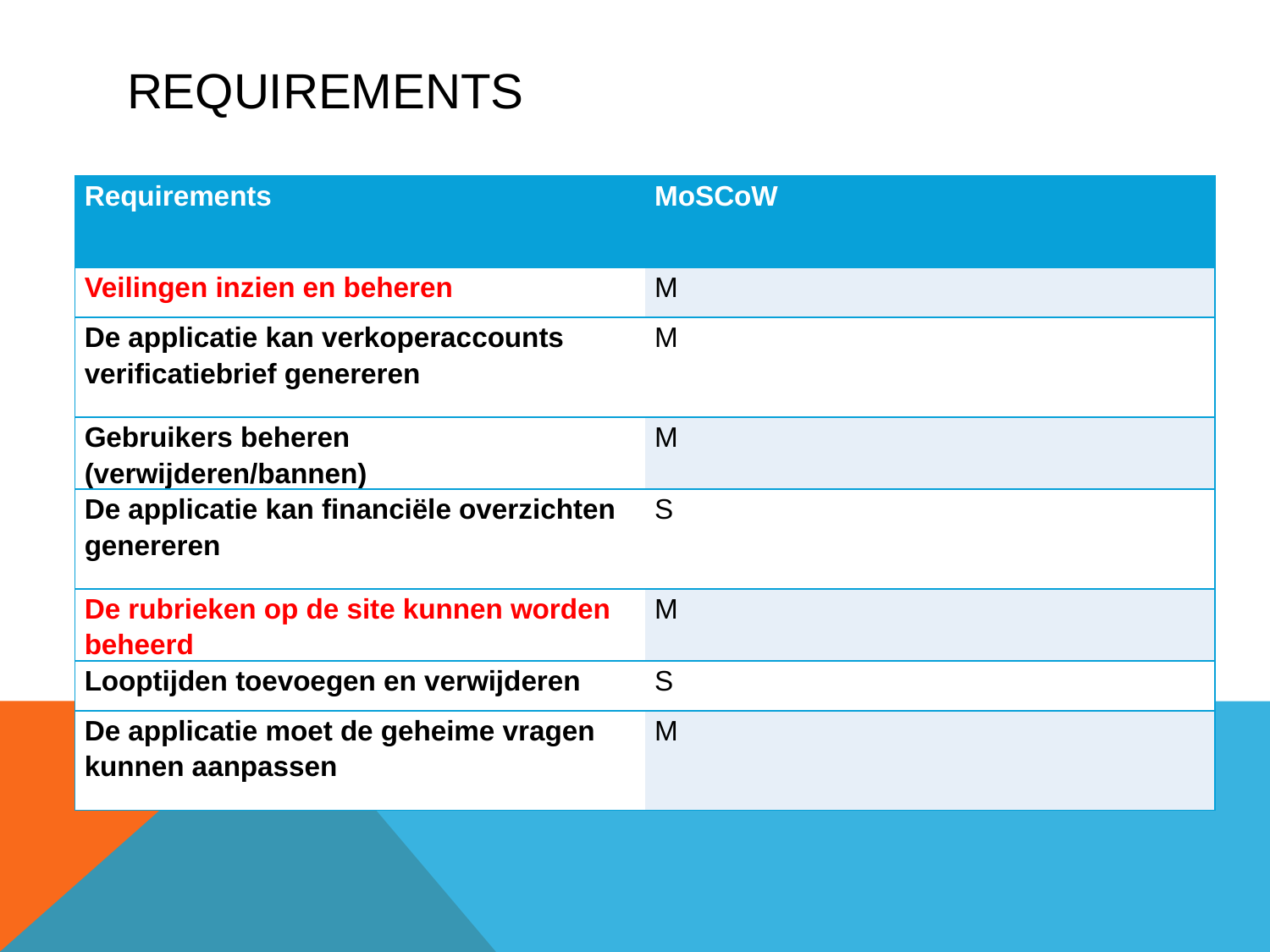

# REQUIREMENTS
| Requirements | MoSCoW |
| --- | --- |
| Veilingen inzien en beheren | M |
| De applicatie kan verkoperaccounts verificatiebrief genereren | M |
| Gebruikers beheren (verwijderen/bannen) | M |
| De applicatie kan financiële overzichten genereren | S |
| De rubrieken op de site kunnen worden beheerd | M |
| Looptijden toevoegen en verwijderen | S |
| De applicatie moet de geheime vragen kunnen aanpassen | M |